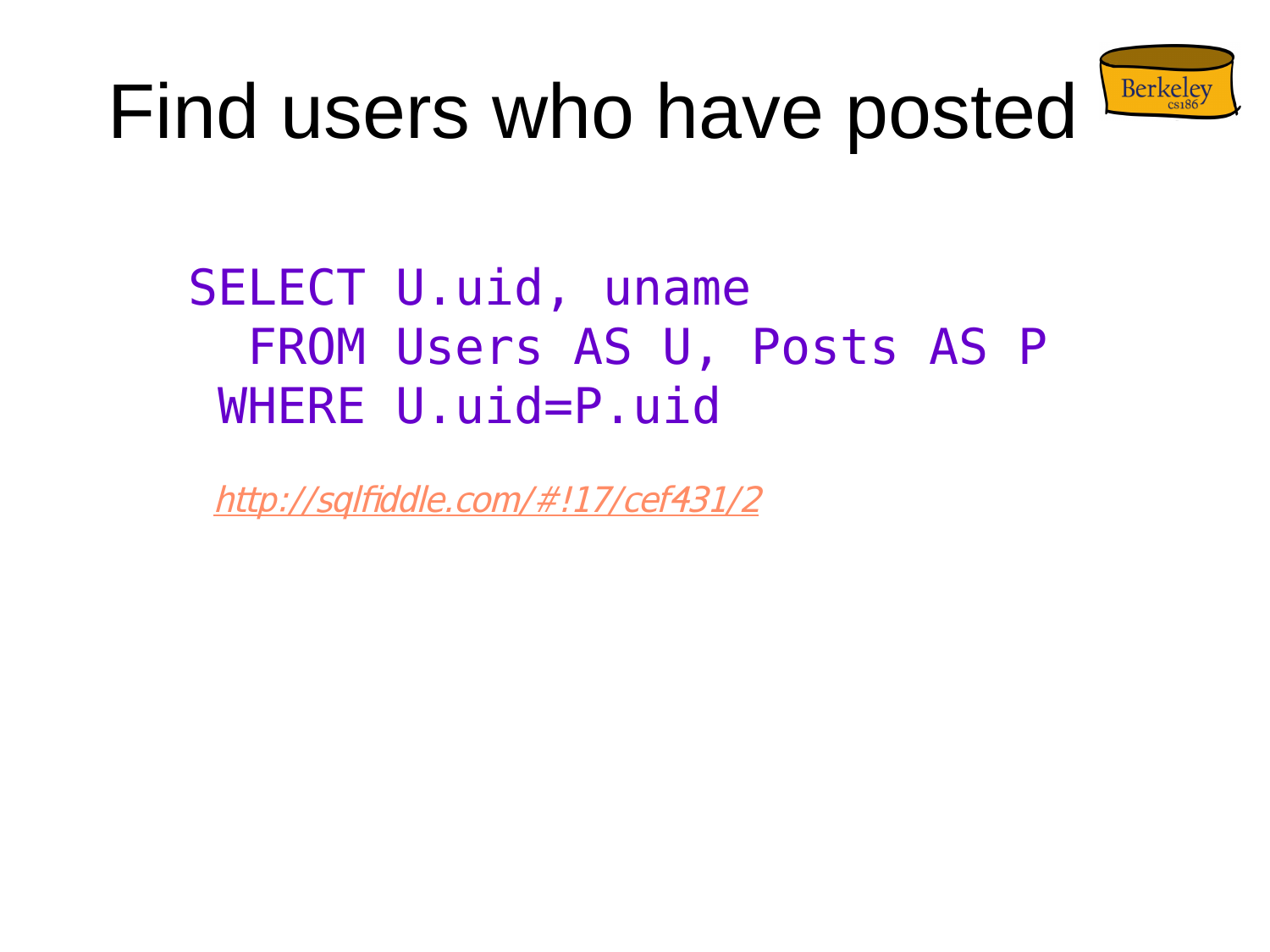

# Find users who have posted
SELECT U.uid, uname
  FROM Users AS U, Posts AS P
 WHERE U.uid=P.uid
http://sqlfiddle.com/#!17/cef431/2